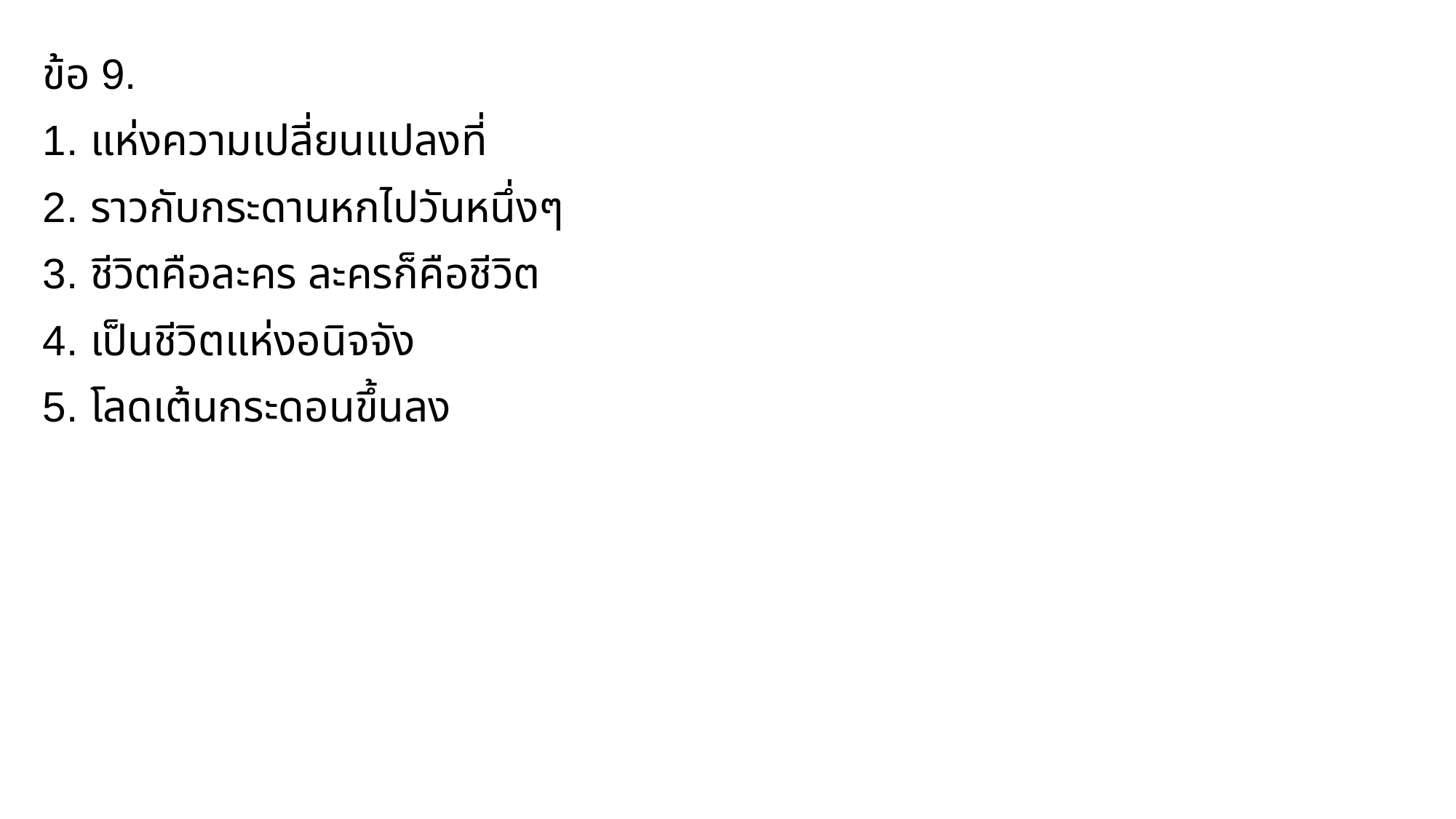

ข้อ 9.
1. แห่งความเปลี่ยนแปลงที่
2. ราวกับกระดานหกไปวันหนึ่งๆ
3. ชีวิตคือละคร ละครก็คือชีวิต
4. เป็นชีวิตแห่งอนิจจัง
5. โลดเต้นกระดอนขึ้นลง